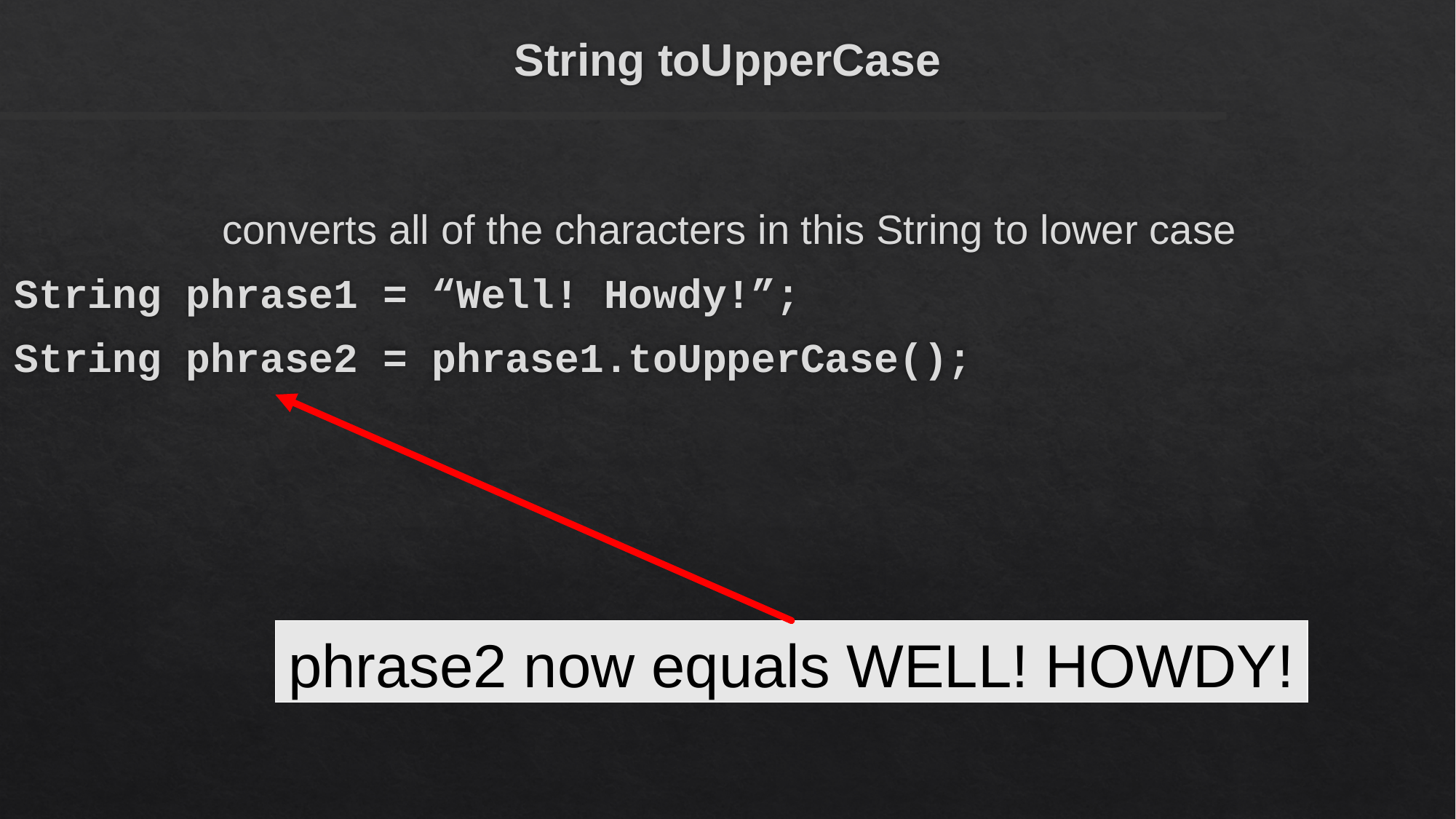

# String toUpperCase
converts all of the characters in this String to lower case
String phrase1 = “Well! Howdy!”;
String phrase2 = phrase1.toUpperCase();
| phrase2 now equals WELL! HOWDY! |
| --- |